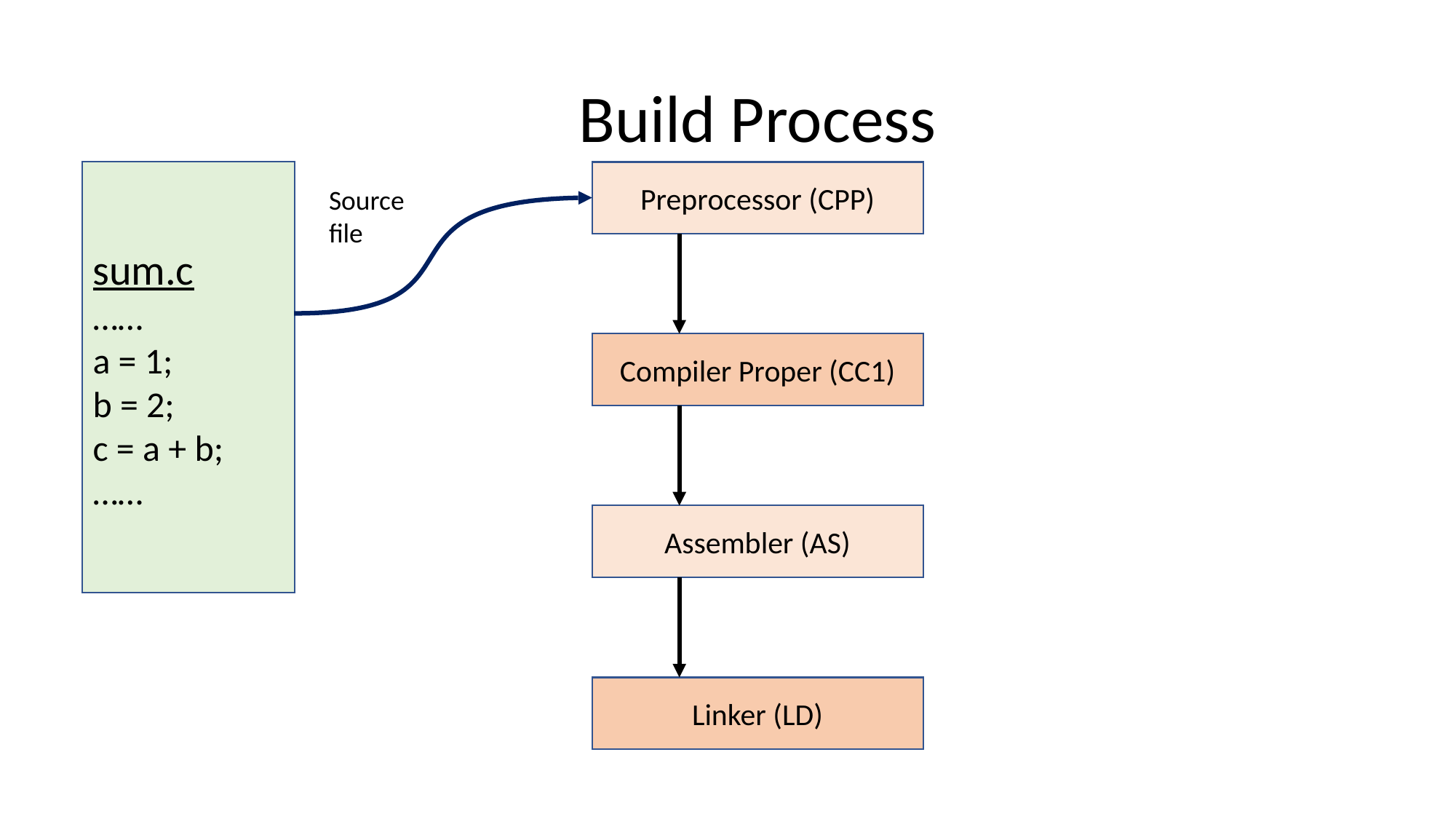

Build Process
sum.c
……
a = 1;
b = 2;
c = a + b;
……
Preprocessor (CPP)
Source
file
Compiler Proper (CC1)
Assembler (AS)
Linker (LD)